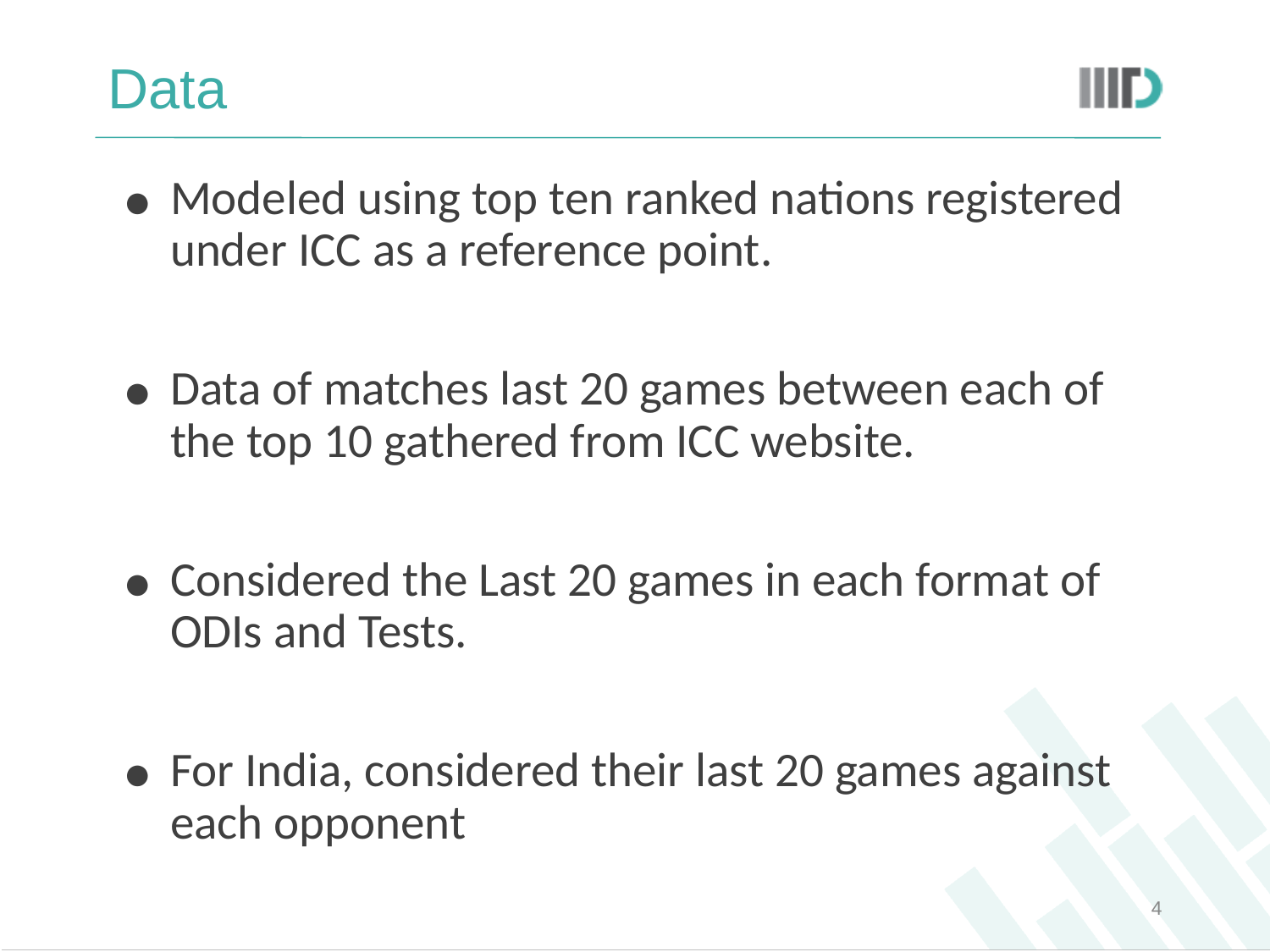

# Data
Modeled using top ten ranked nations registered under ICC as a reference point.

Data of matches last 20 games between each of the top 10 gathered from ICC website.

Considered the Last 20 games in each format of ODIs and Tests.

For India, considered their last 20 games against each opponent
4